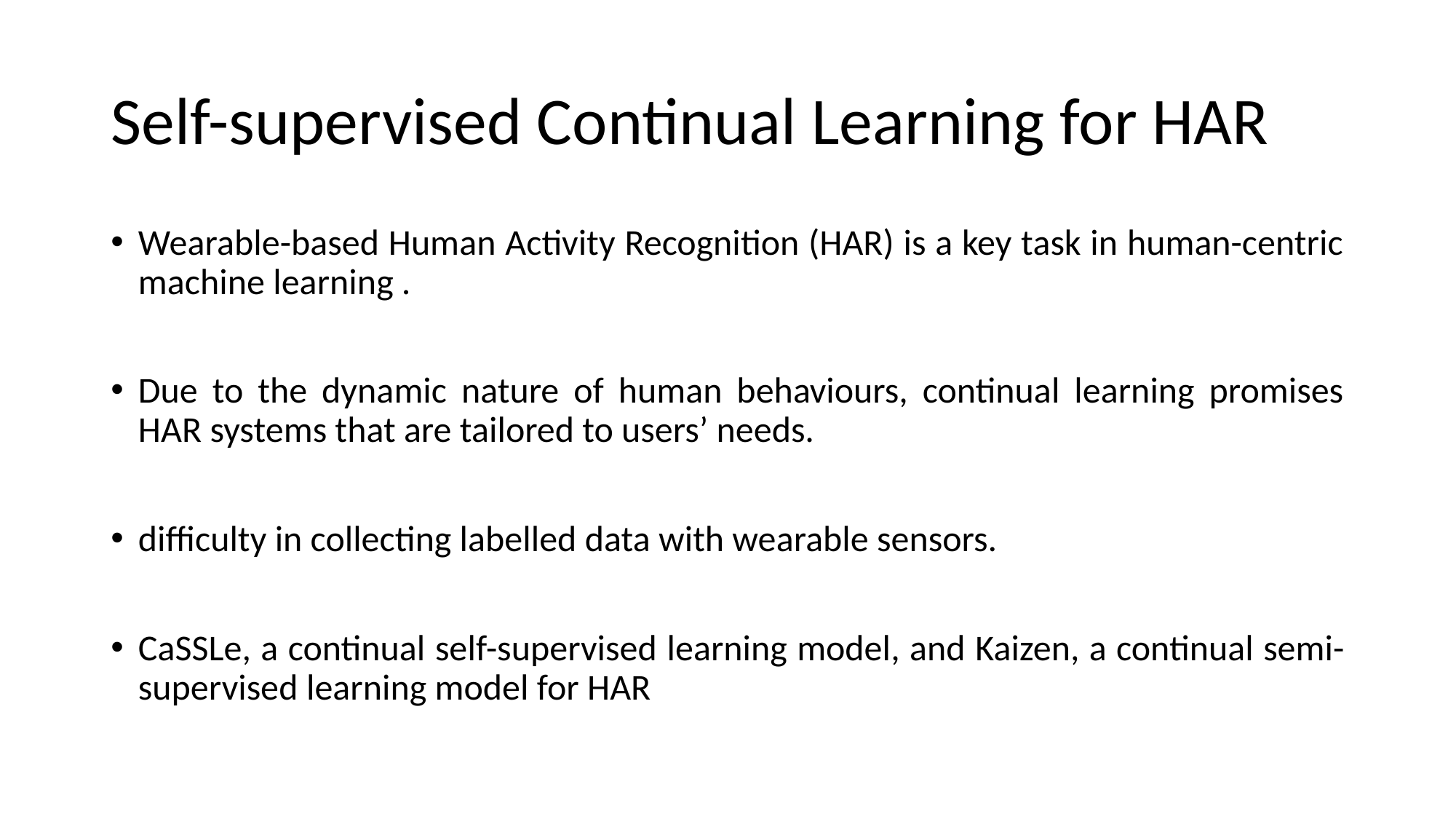

# Self-supervised Continual Learning for HAR
Wearable-based Human Activity Recognition (HAR) is a key task in human-centric machine learning .

Due to the dynamic nature of human behaviours, continual learning promises HAR systems that are tailored to users’ needs.

difficulty in collecting labelled data with wearable sensors.

CaSSLe, a continual self-supervised learning model, and Kaizen, a continual semi-supervised learning model for HAR